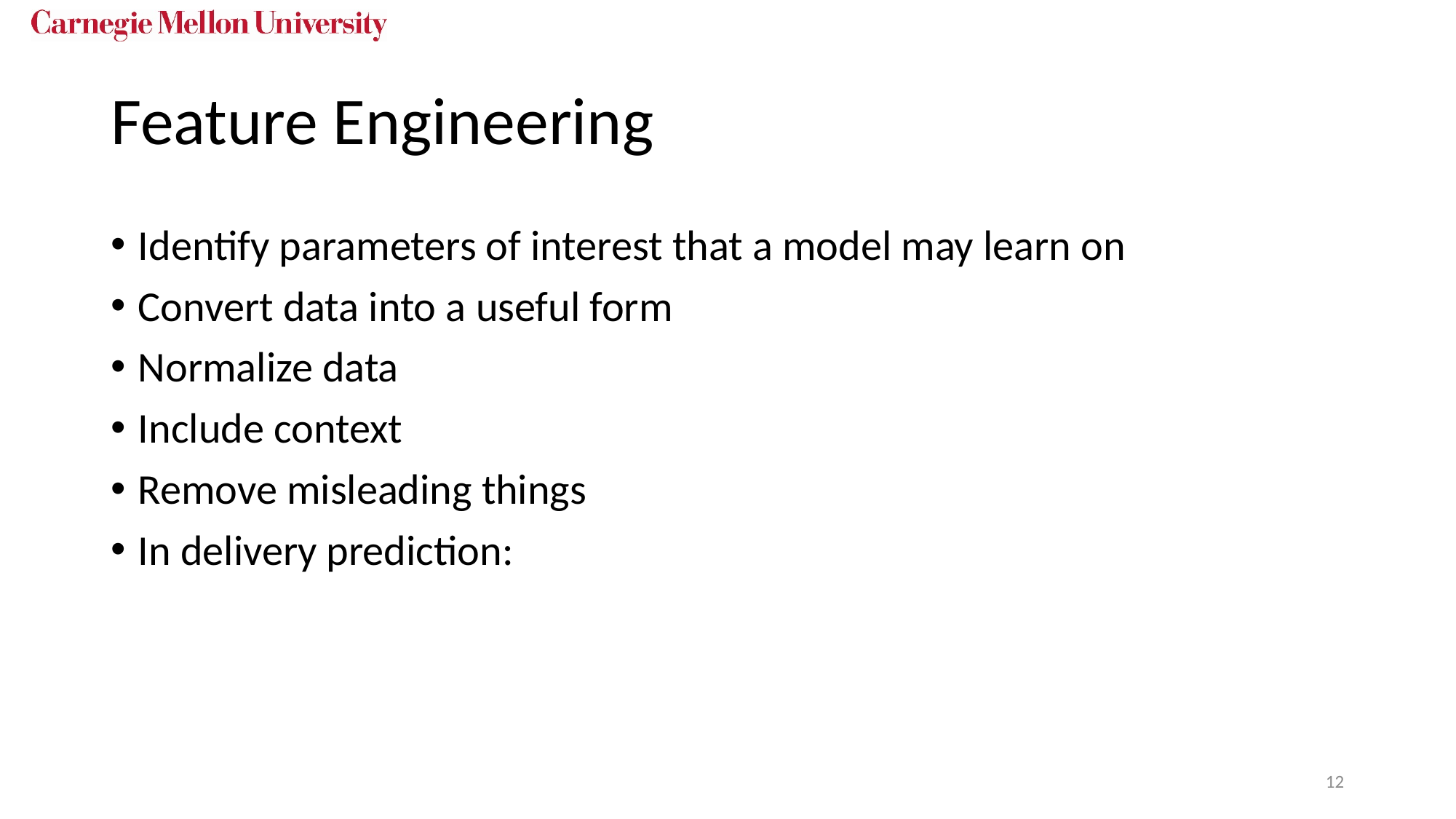

# Feature Engineering
Identify parameters of interest that a model may learn on
Convert data into a useful form
Normalize data
Include context
Remove misleading things
In delivery prediction:
12